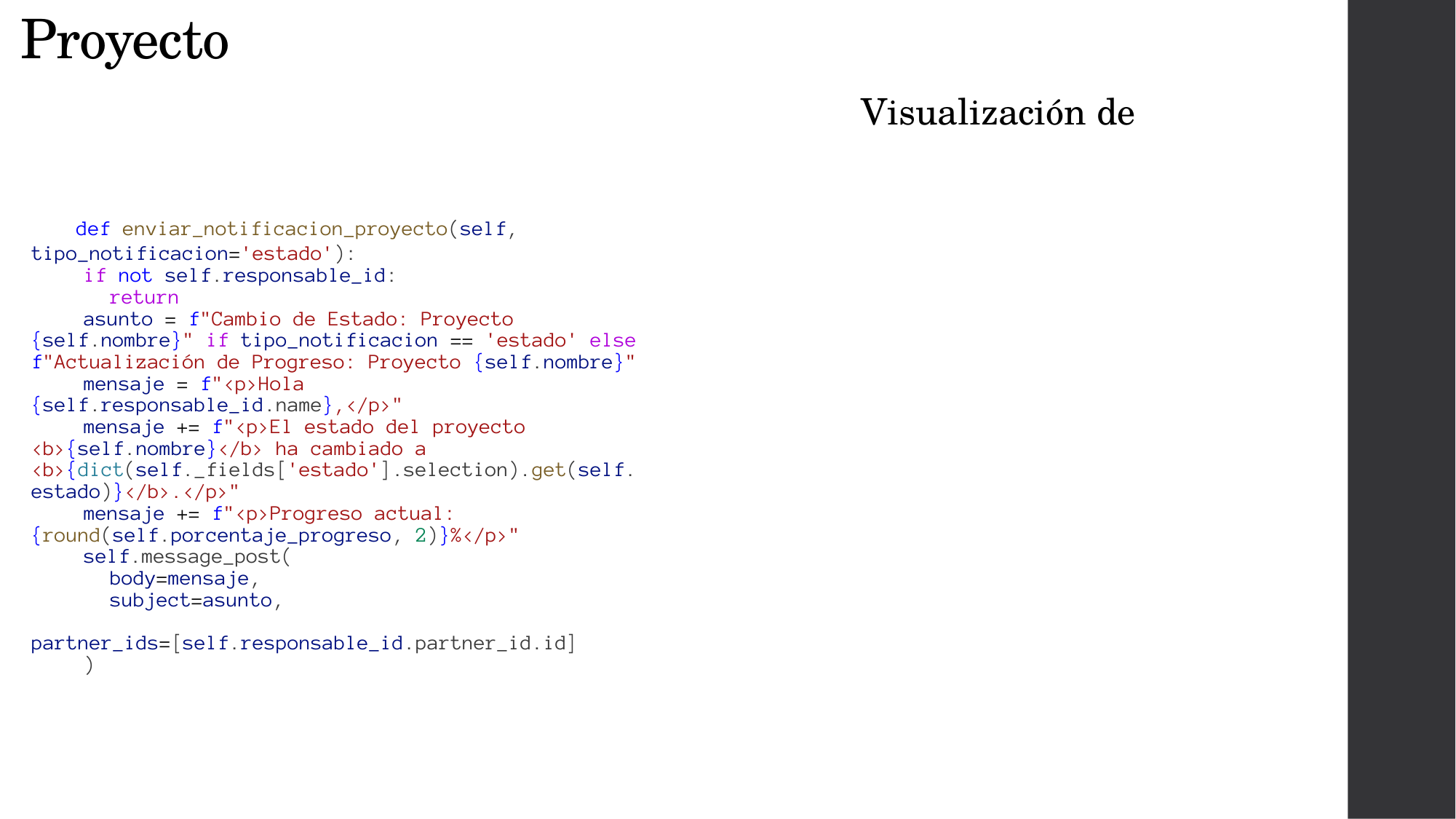

Proyecto

    def enviar_notificacion_proyecto(self, tipo_notificacion='estado'):
        if not self.responsable_id:
            return
        asunto = f"Cambio de Estado: Proyecto {self.nombre}" if tipo_notificacion == 'estado' else f"Actualización de Progreso: Proyecto {self.nombre}"
        mensaje = f"<p>Hola {self.responsable_id.name},</p>"
        mensaje += f"<p>El estado del proyecto <b>{self.nombre}</b> ha cambiado a <b>{dict(self._fields['estado'].selection).get(self.estado)}</b>.</p>"
        mensaje += f"<p>Progreso actual: {round(self.porcentaje_progreso, 2)}%</p>"
        self.message_post(
            body=mensaje,
            subject=asunto,
            partner_ids=[self.responsable_id.partner_id.id]
        )
Visualización de